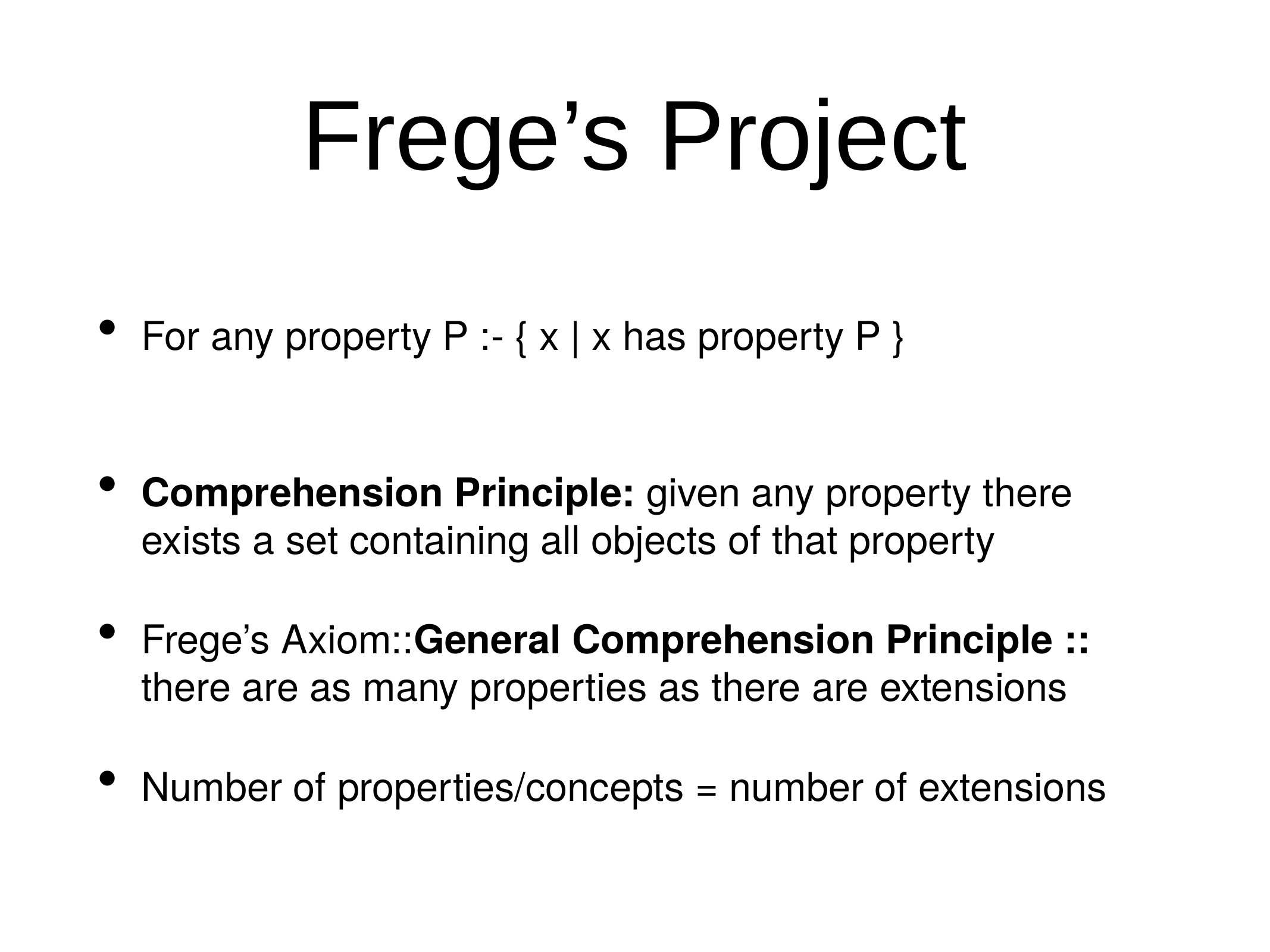

# Frege’s Project
For any property P :- { x | x has property P }

Comprehension Principle: given any property there exists a set containing all objects of that property
Frege’s Axiom::General Comprehension Principle :: there are as many properties as there are extensions
Number of properties/concepts = number of extensions